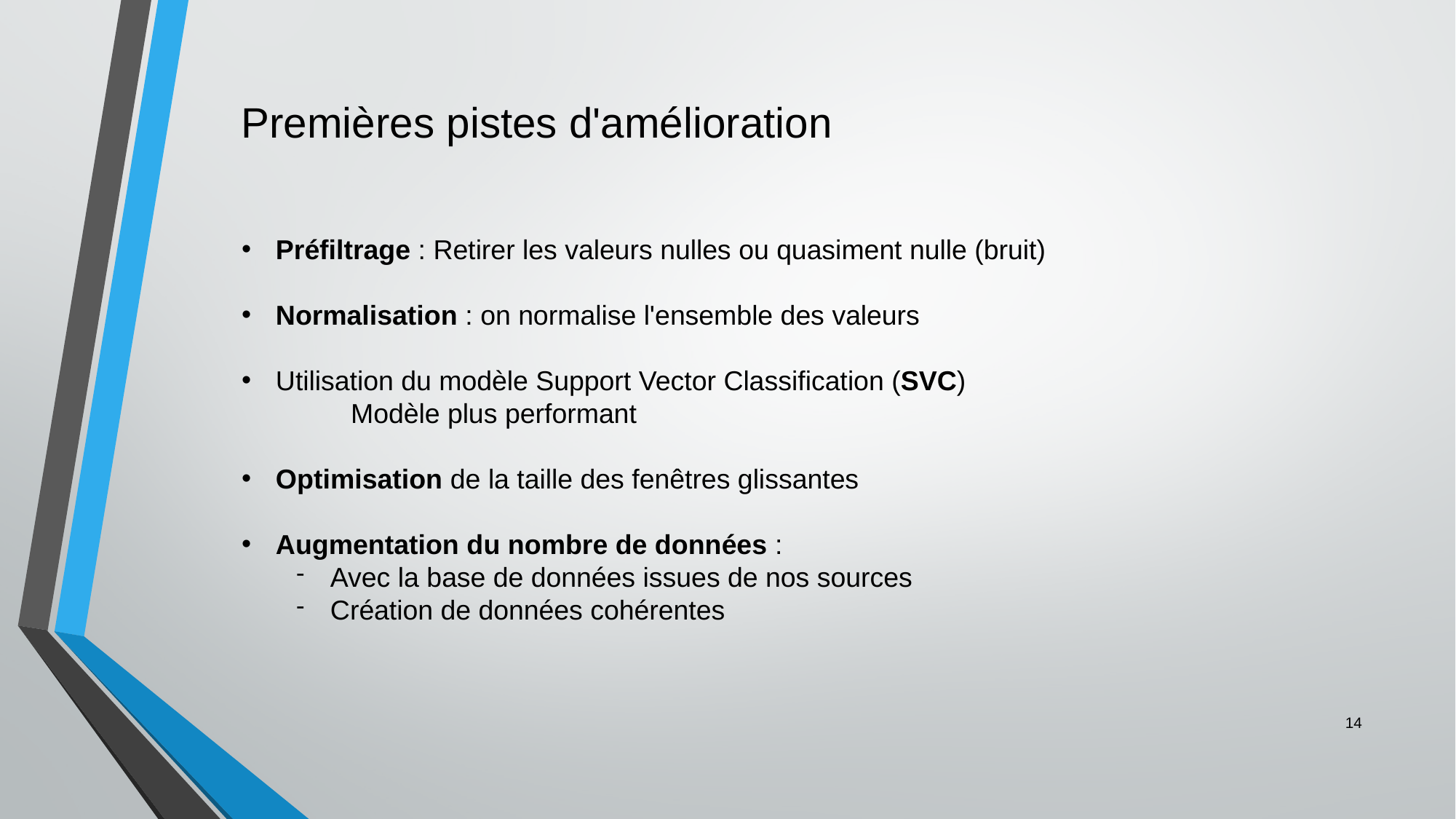

Premières pistes d'amélioration
Préfiltrage : Retirer les valeurs nulles ou quasiment nulle (bruit)

Normalisation : on normalise l'ensemble des valeurs

Utilisation du modèle Support Vector Classification (SVC)
	Modèle plus performant

Optimisation de la taille des fenêtres glissantes

Augmentation du nombre de données :
Avec la base de données issues de nos sources
Création de données cohérentes

14